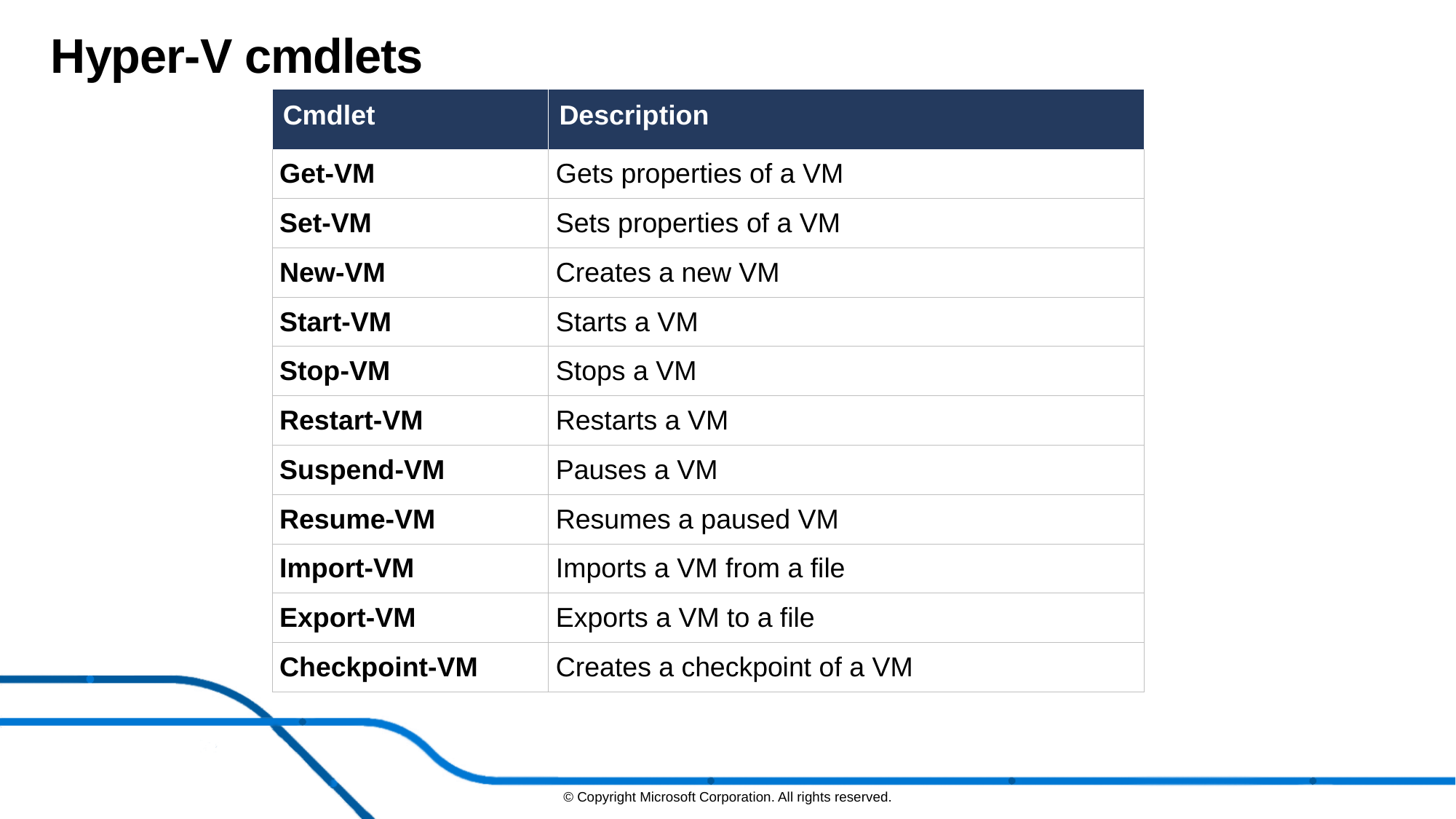

# Hyper-V cmdlets
| Cmdlet | Description |
| --- | --- |
| Get-VM | Gets properties of a VM |
| Set-VM | Sets properties of a VM |
| New-VM | Creates a new VM |
| Start-VM | Starts a VM |
| Stop-VM | Stops a VM |
| Restart-VM | Restarts a VM |
| Suspend-VM | Pauses a VM |
| Resume-VM | Resumes a paused VM |
| Import-VM | Imports a VM from a file |
| Export-VM | Exports a VM to a file |
| Checkpoint-VM | Creates a checkpoint of a VM |